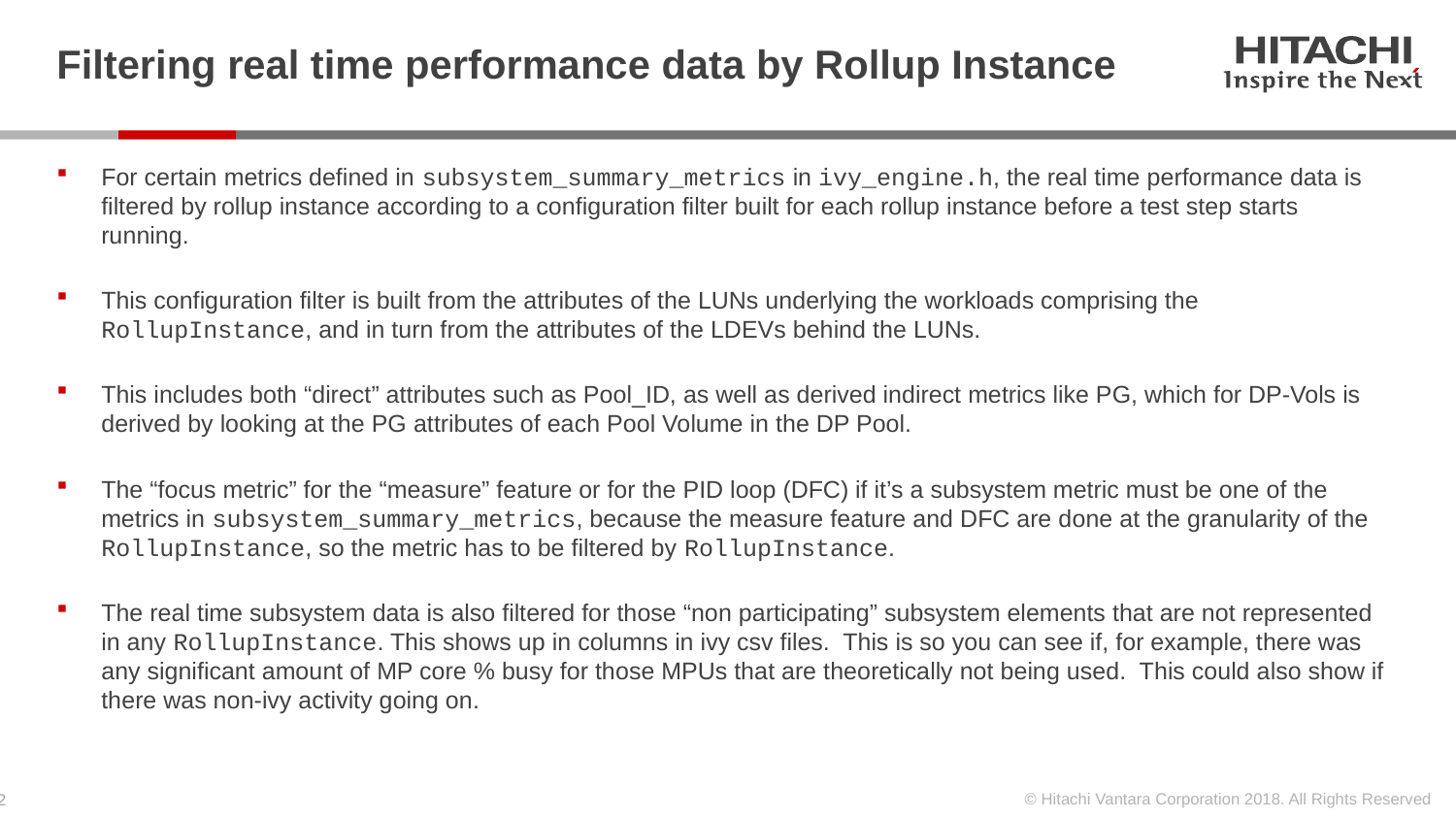

# Filtering real time performance data by Rollup Instance
For certain metrics defined in subsystem_summary_metrics in ivy_engine.h, the real time performance data is filtered by rollup instance according to a configuration filter built for each rollup instance before a test step starts running.
This configuration filter is built from the attributes of the LUNs underlying the workloads comprising the RollupInstance, and in turn from the attributes of the LDEVs behind the LUNs.
This includes both “direct” attributes such as Pool_ID, as well as derived indirect metrics like PG, which for DP-Vols is derived by looking at the PG attributes of each Pool Volume in the DP Pool.
The “focus metric” for the “measure” feature or for the PID loop (DFC) if it’s a subsystem metric must be one of the metrics in subsystem_summary_metrics, because the measure feature and DFC are done at the granularity of the RollupInstance, so the metric has to be filtered by RollupInstance.
The real time subsystem data is also filtered for those “non participating” subsystem elements that are not represented in any RollupInstance. This shows up in columns in ivy csv files.  This is so you can see if, for example, there was any significant amount of MP core % busy for those MPUs that are theoretically not being used.  This could also show if there was non-ivy activity going on.